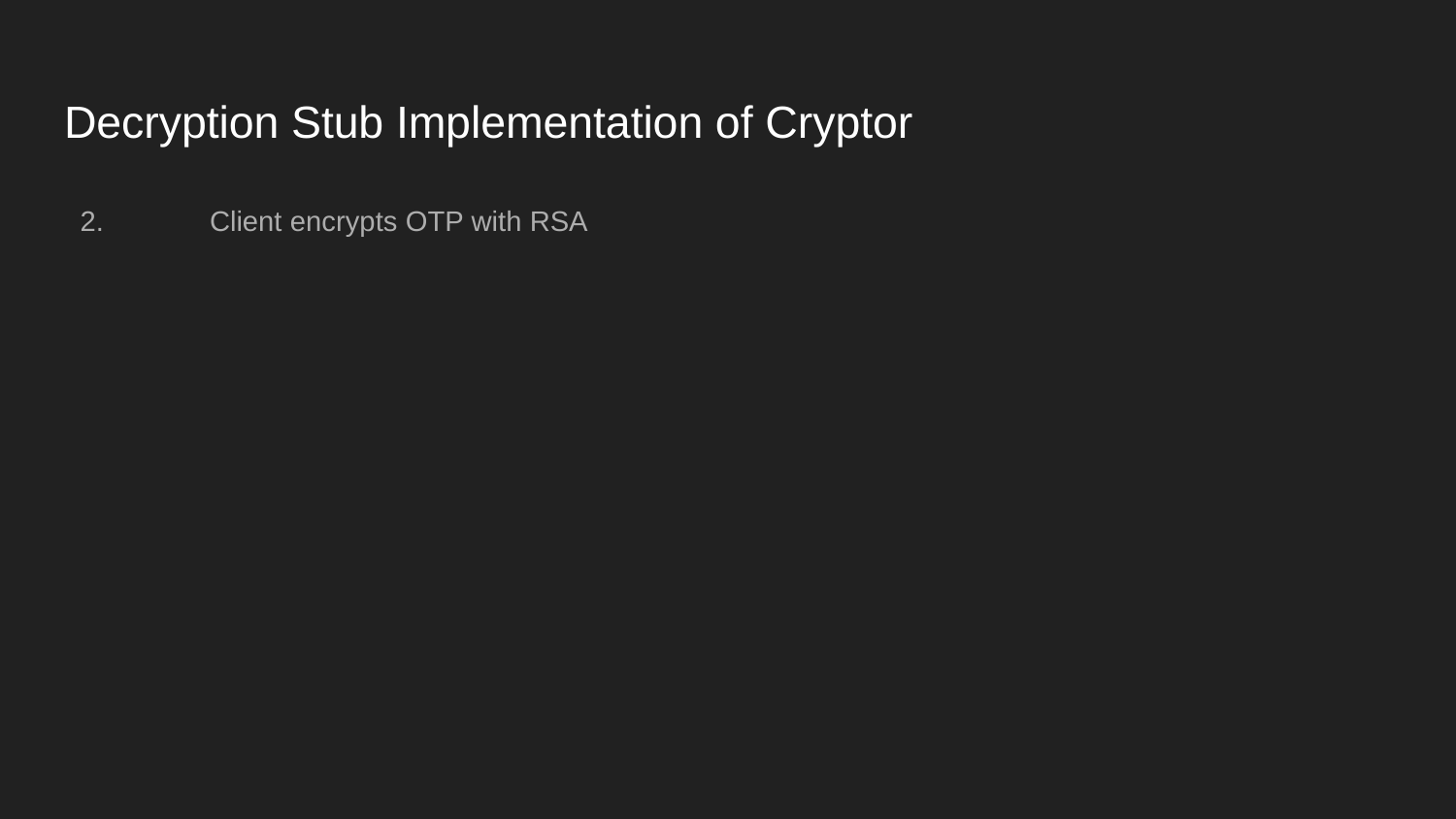

# Decryption Stub Implementation of Cryptor

  2.	Client encrypts OTP with RSA